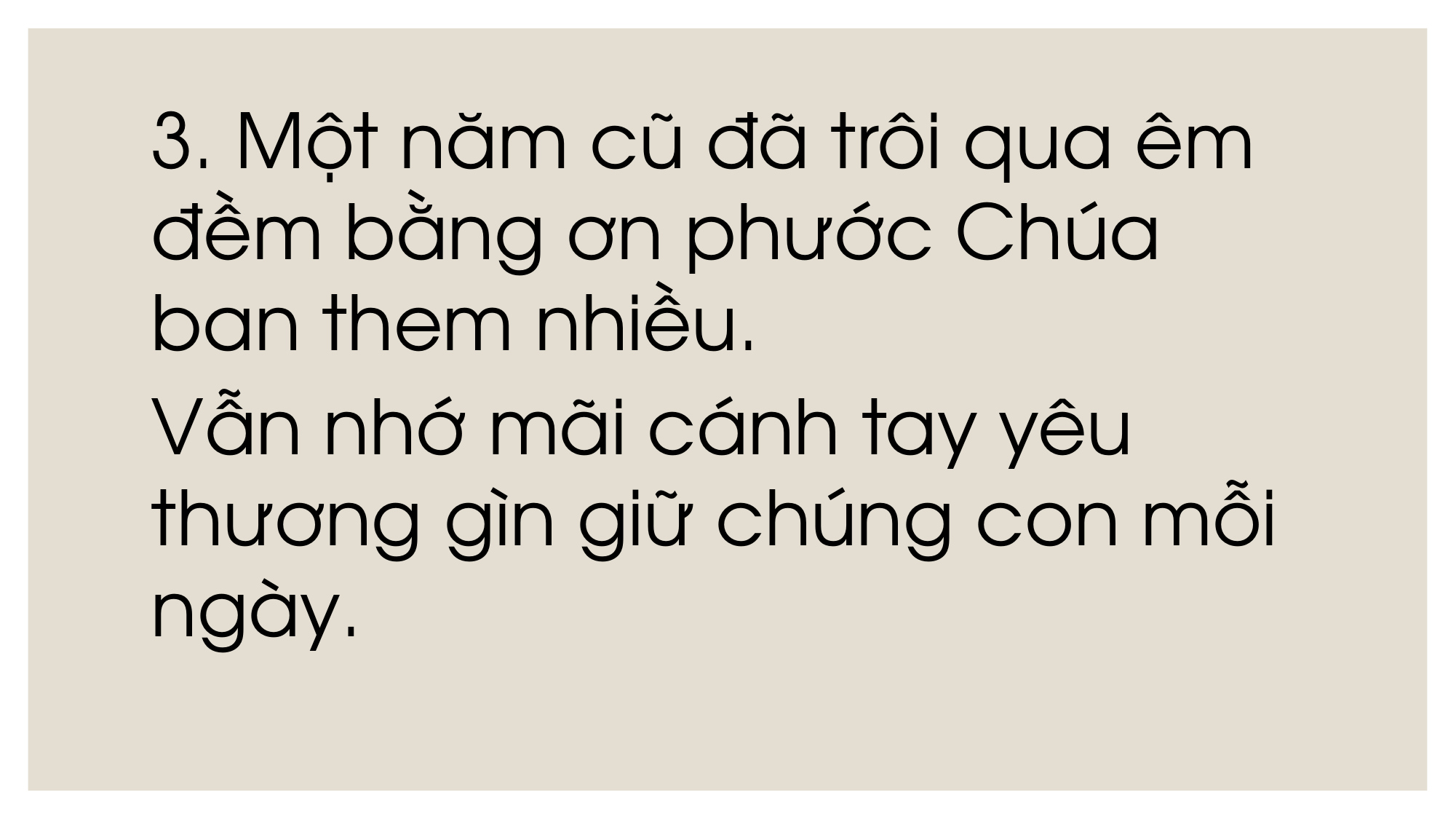

3. Một năm cũ đã trôi qua êm đềm bằng ơn phước Chúa ban them nhiều.
Vẫn nhớ mãi cánh tay yêu thương gìn giữ chúng con mỗi ngày.